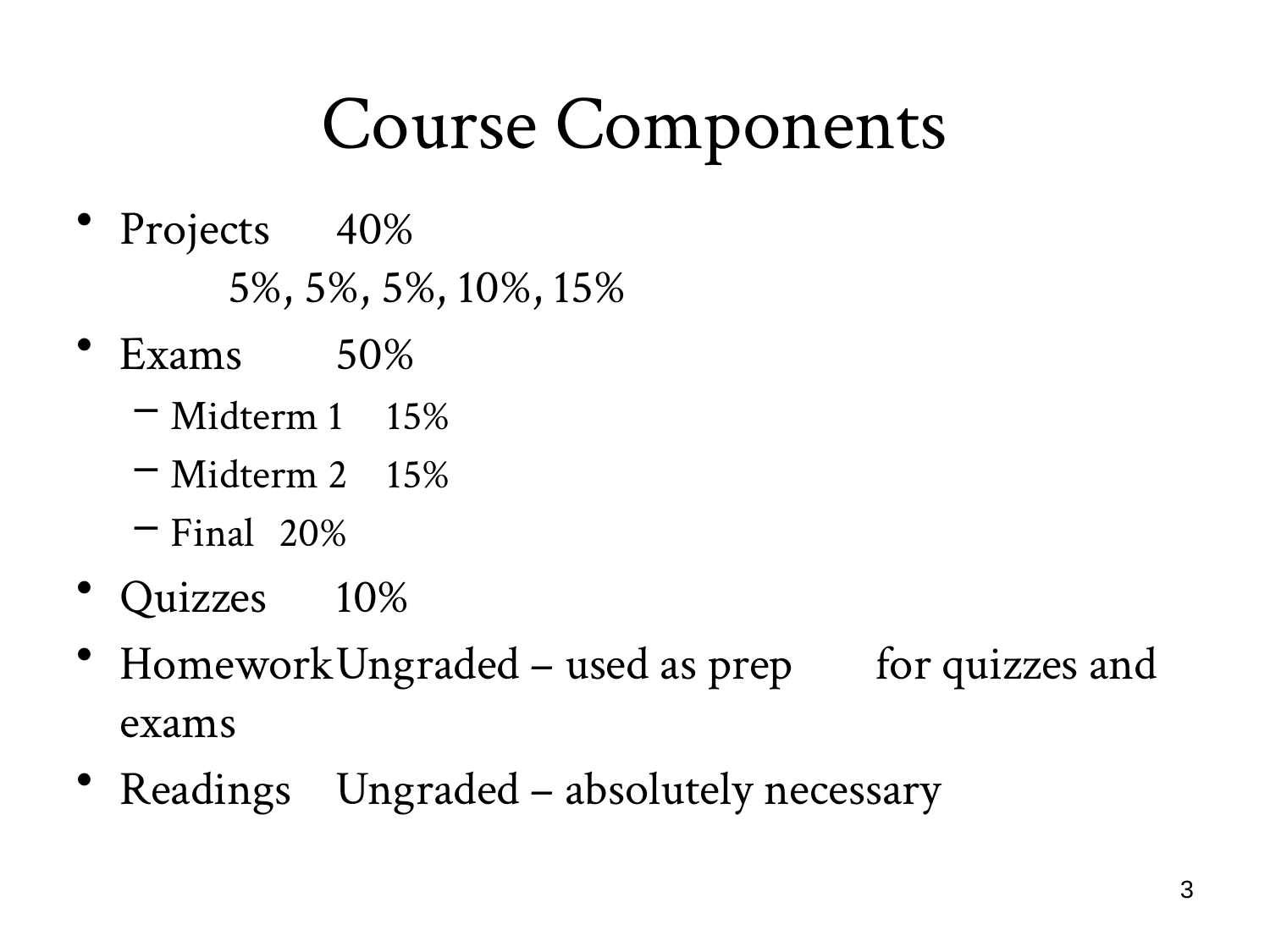

# Course Components
Projects		40%
				5%, 5%, 5%, 10%, 15%
Exams		50%
Midterm 1		15%
Midterm 2		15%
Final			20%
Quizzes		10%
Homework	Ungraded – used as prep				for quizzes and exams
Readings		Ungraded – absolutely necessary
3